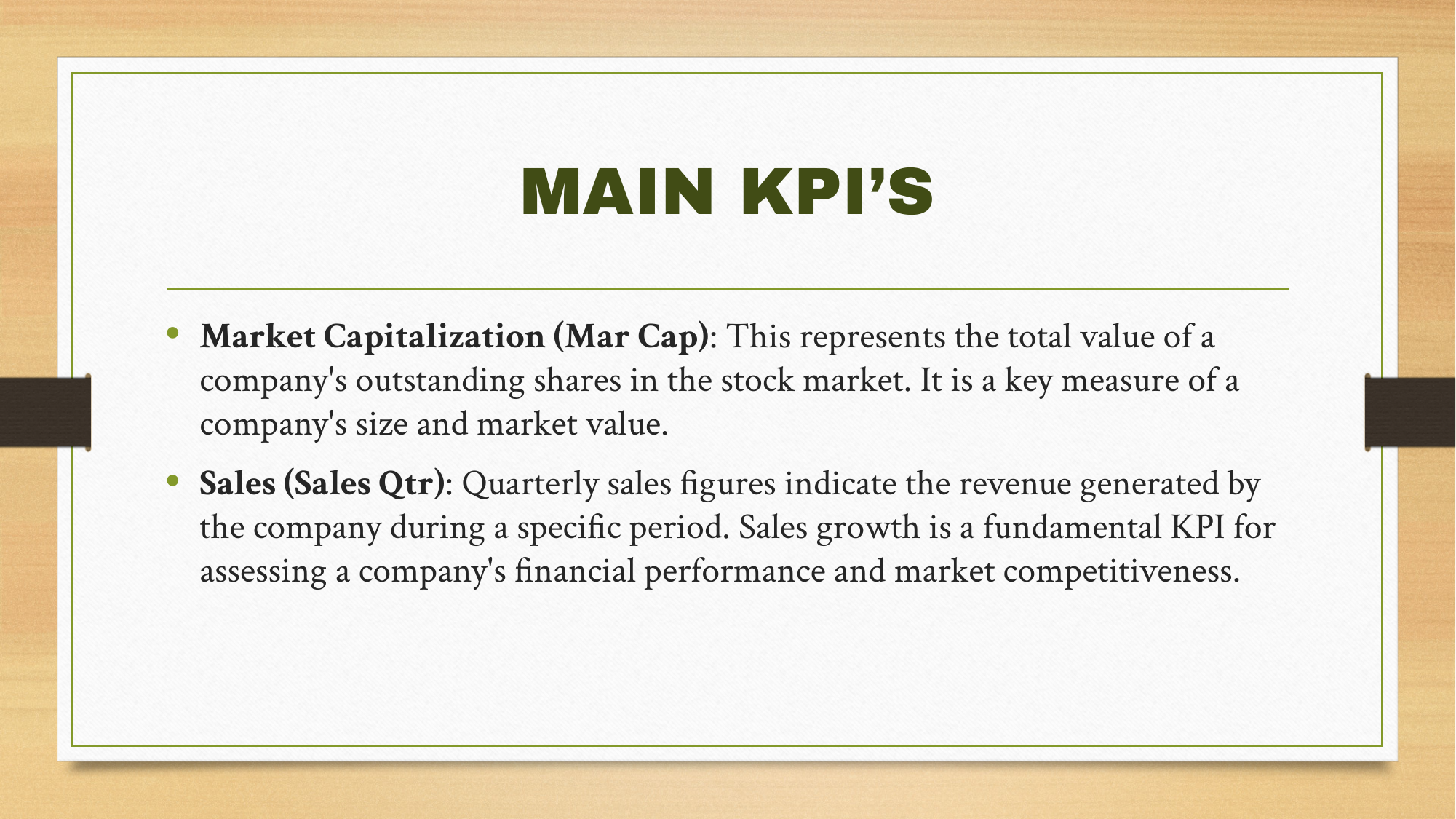

# MAIN KPI’S
Market Capitalization (Mar Cap): This represents the total value of a company's outstanding shares in the stock market. It is a key measure of a company's size and market value.
Sales (Sales Qtr): Quarterly sales figures indicate the revenue generated by the company during a specific period. Sales growth is a fundamental KPI for assessing a company's financial performance and market competitiveness.